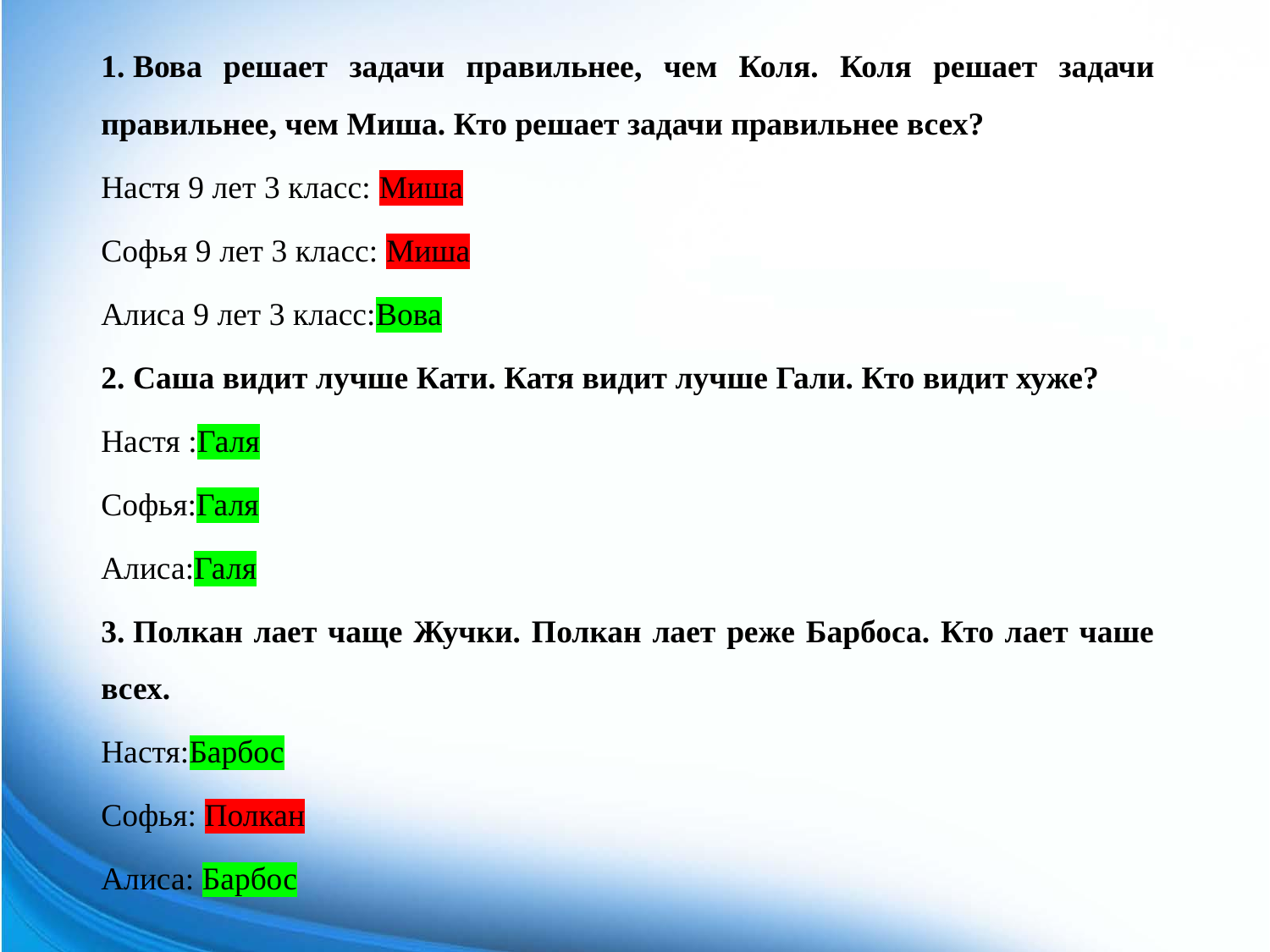

1. Вова решает задачи правильнее, чем Коля. Коля решает задачи правильнее, чем Миша. Кто решает задачи правильнее всех?
Настя 9 лет 3 класс: Миша
Софья 9 лет 3 класс: Миша
Алиса 9 лет 3 класс:Вова
2. Саша видит лучше Кати. Катя видит лучше Гали. Кто видит хуже?
Настя :Галя
Софья:Галя
Алиса:Галя
3. Полкан лает чаще Жучки. Полкан лает реже Барбоса. Кто лает чаше всех.
Настя:Барбос
Софья: Полкан
Алиса: Барбос